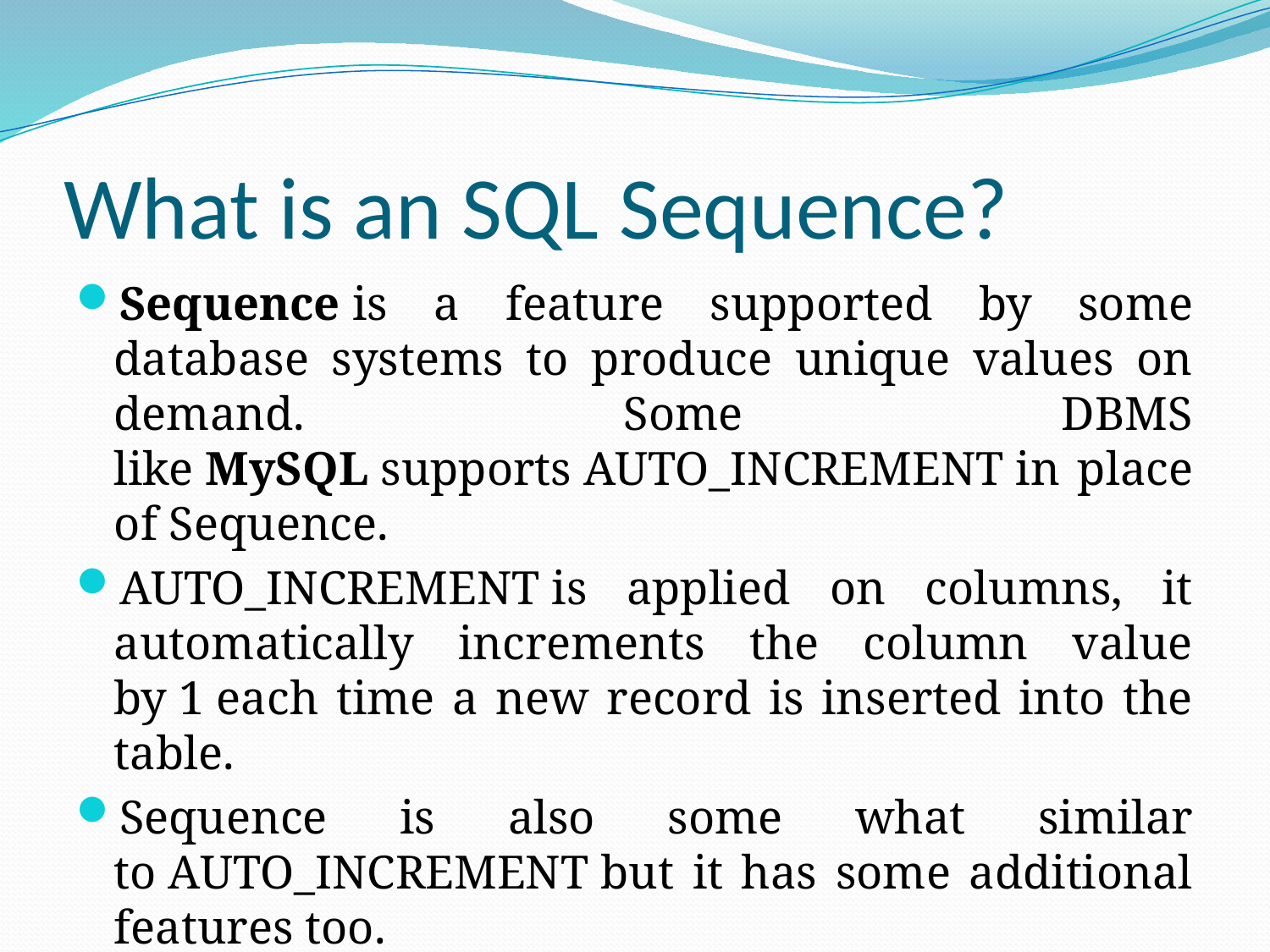

# What is an SQL Sequence?
Sequence is a feature supported by some database systems to produce unique values on demand. Some DBMS like MySQL supports AUTO_INCREMENT in place of Sequence.
AUTO_INCREMENT is applied on columns, it automatically increments the column value by 1 each time a new record is inserted into the table.
Sequence is also some what similar to AUTO_INCREMENT but it has some additional features too.